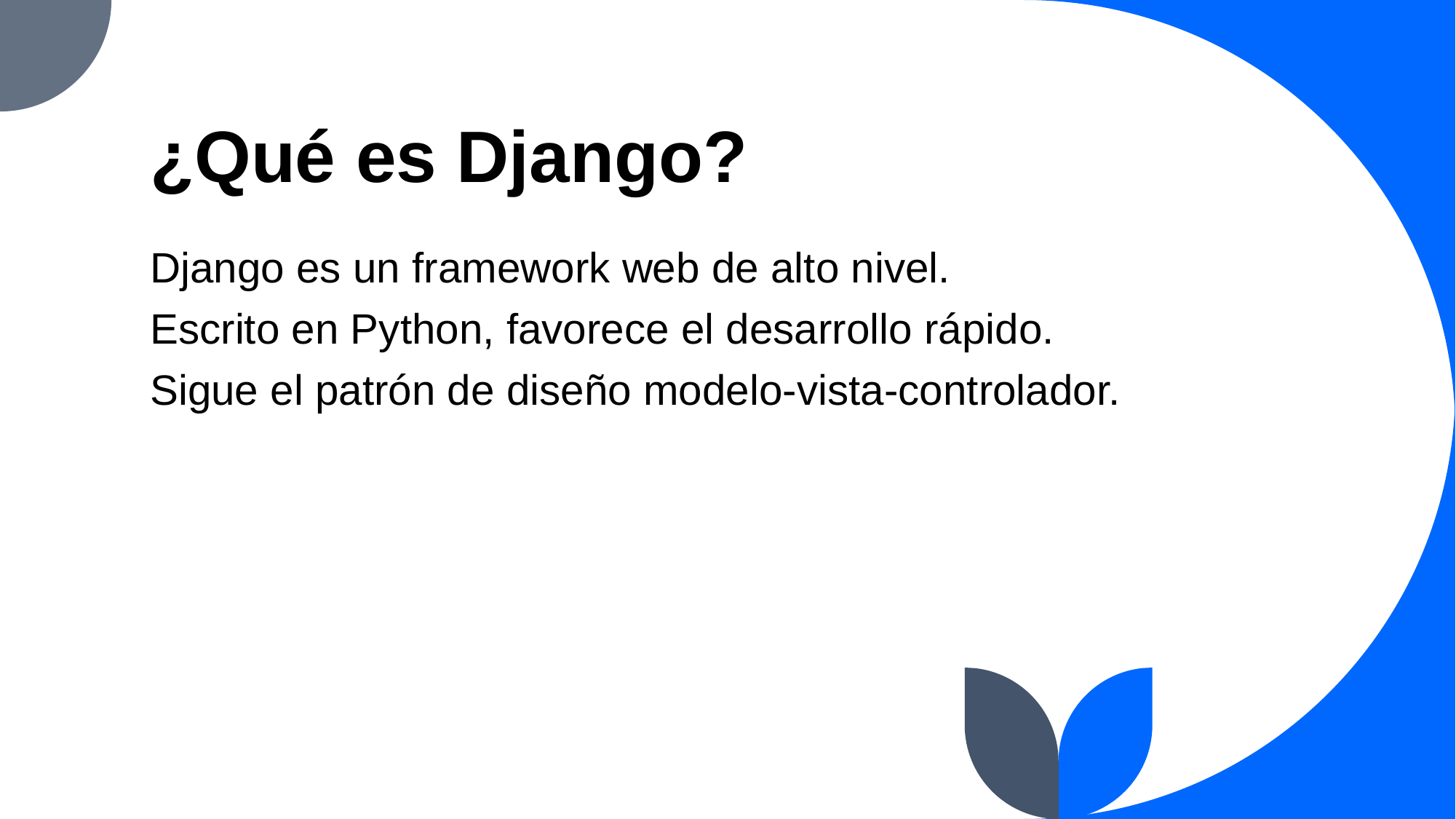

# ¿Qué es Django?
Django es un framework web de alto nivel.
Escrito en Python, favorece el desarrollo rápido.
Sigue el patrón de diseño modelo-vista-controlador.